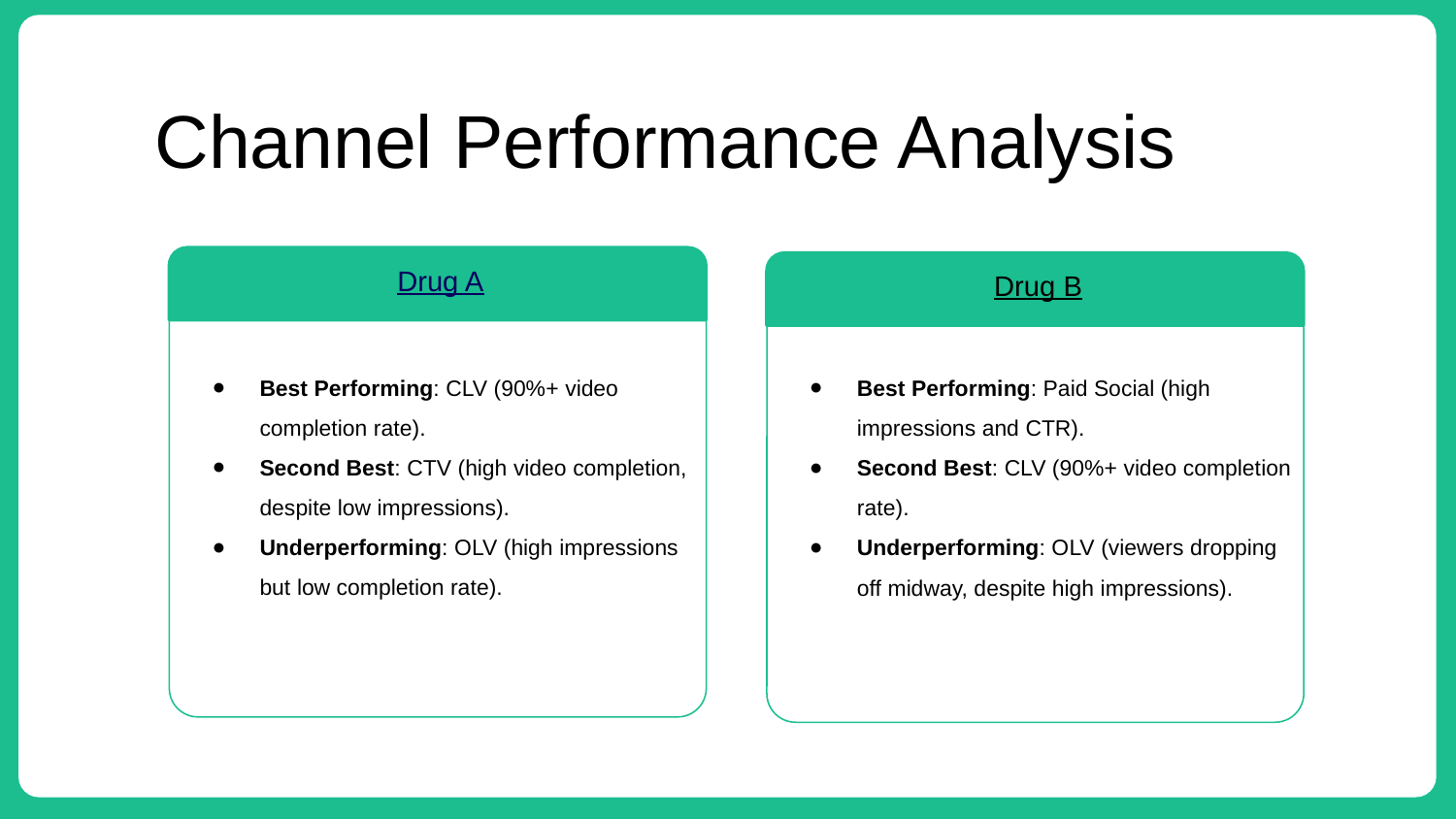

# Channel Performance Analysis
Drug A

Drug B

Best Performing: CLV (90%+ video completion rate).
Second Best: CTV (high video completion, despite low impressions).
Underperforming: OLV (high impressions but low completion rate).
Best Performing: Paid Social (high impressions and CTR).
Second Best: CLV (90%+ video completion rate).
Underperforming: OLV (viewers dropping off midway, despite high impressions).